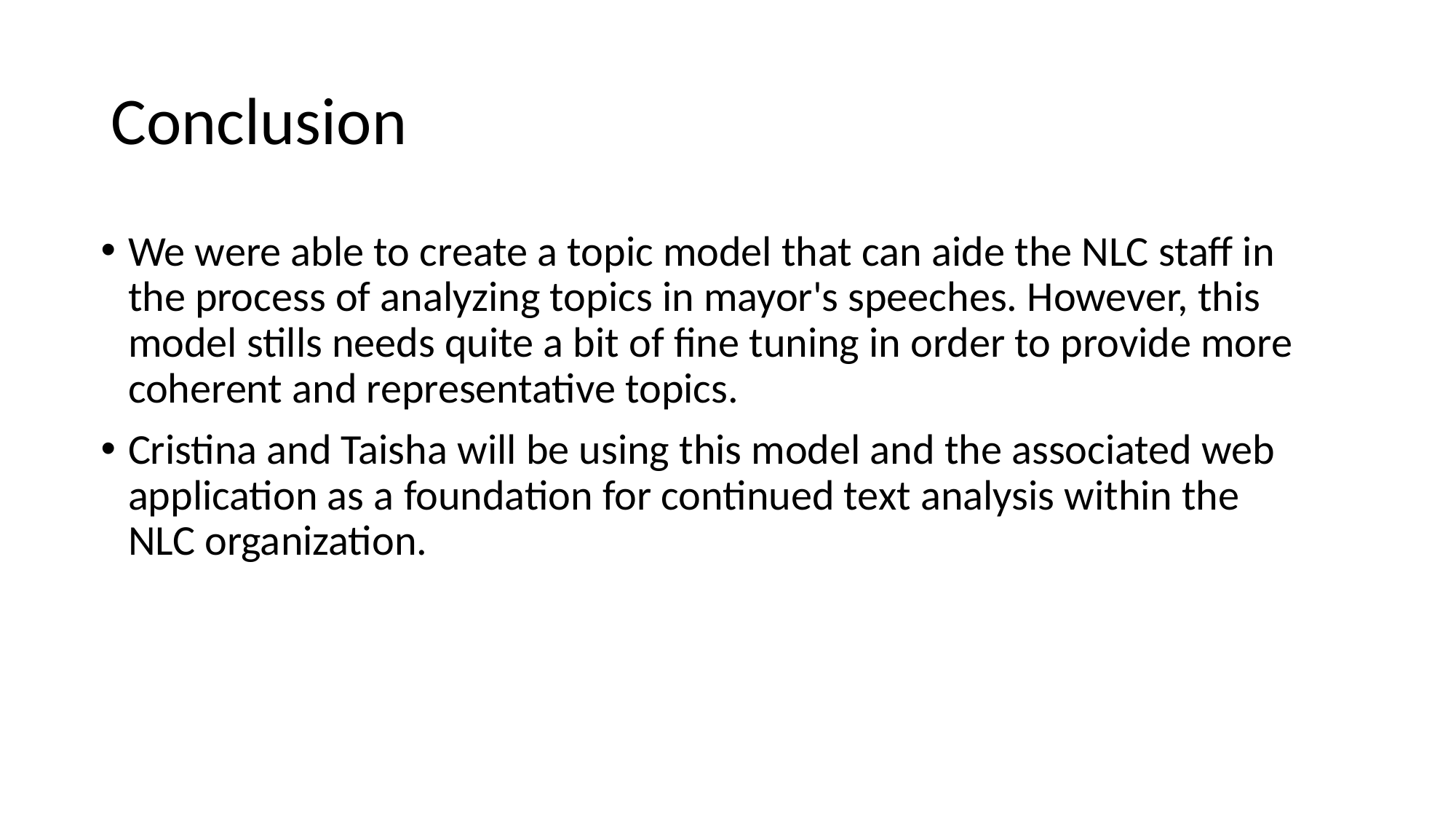

# Conclusion

We were able to create a topic model that can aide the NLC staff in the process of analyzing topics in mayor's speeches. However, this model stills needs quite a bit of fine tuning in order to provide more coherent and representative topics.
Cristina and Taisha will be using this model and the associated web application as a foundation for continued text analysis within the NLC organization.